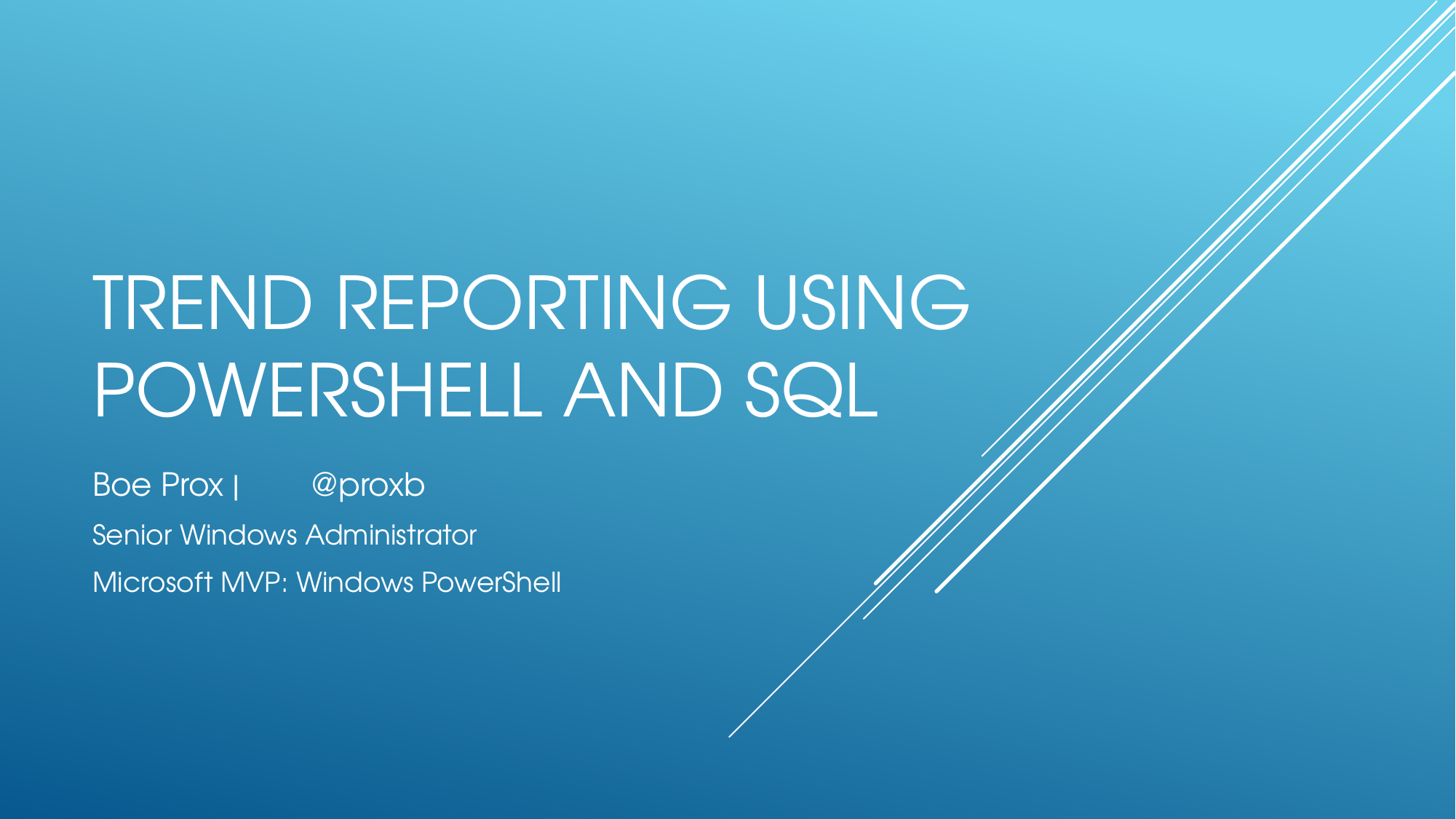

# Trend Reporting using PowerShell and SQL
Boe Prox |	@proxb
Senior Windows Administrator
Microsoft MVP: Windows PowerShell